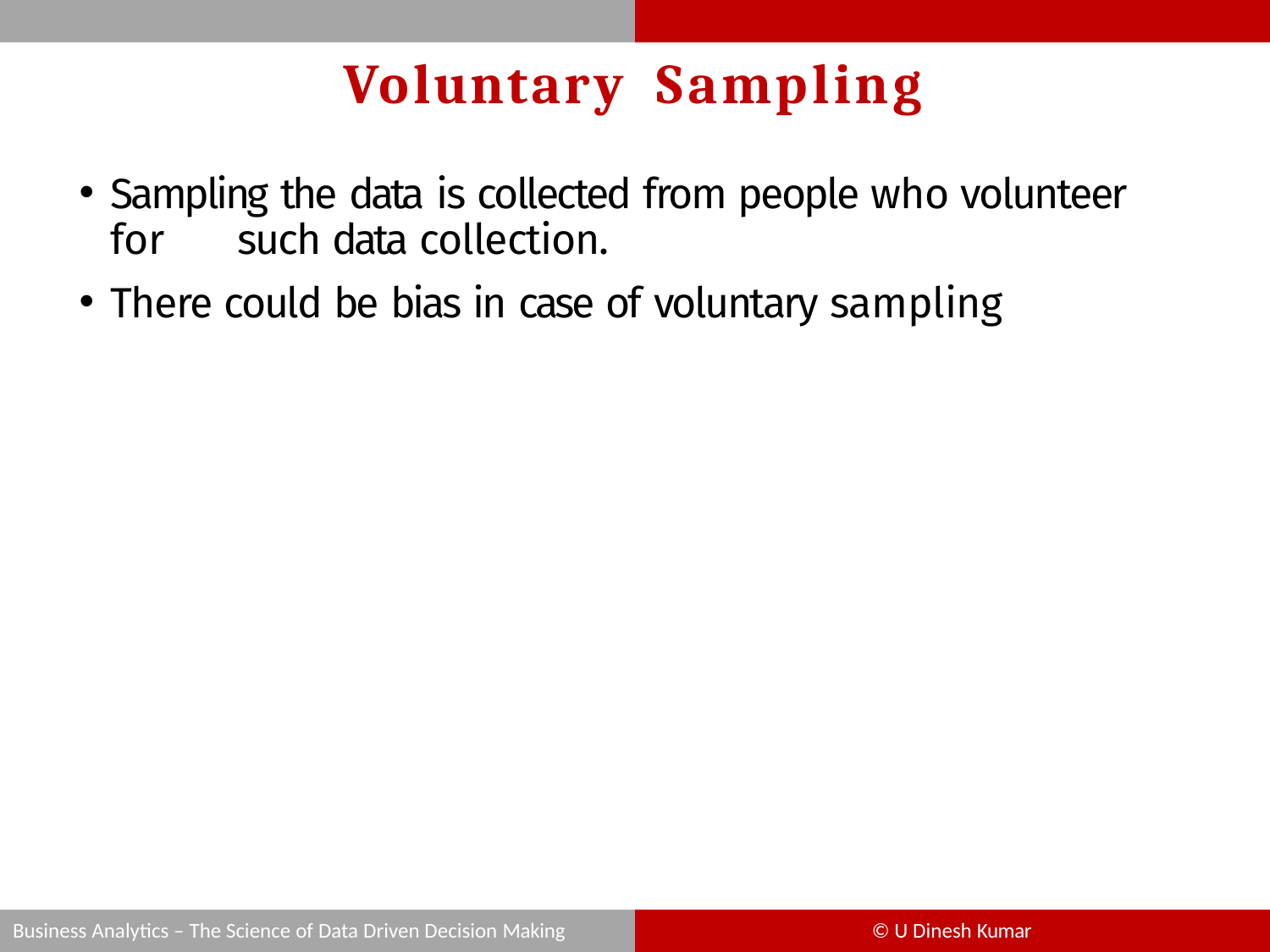

# Voluntary	Sampling
Sampling the data is collected from people who volunteer for 	such data collection.
There could be bias in case of voluntary sampling
Business Analytics – The Science of Data Driven Decision Making
© U Dinesh Kumar